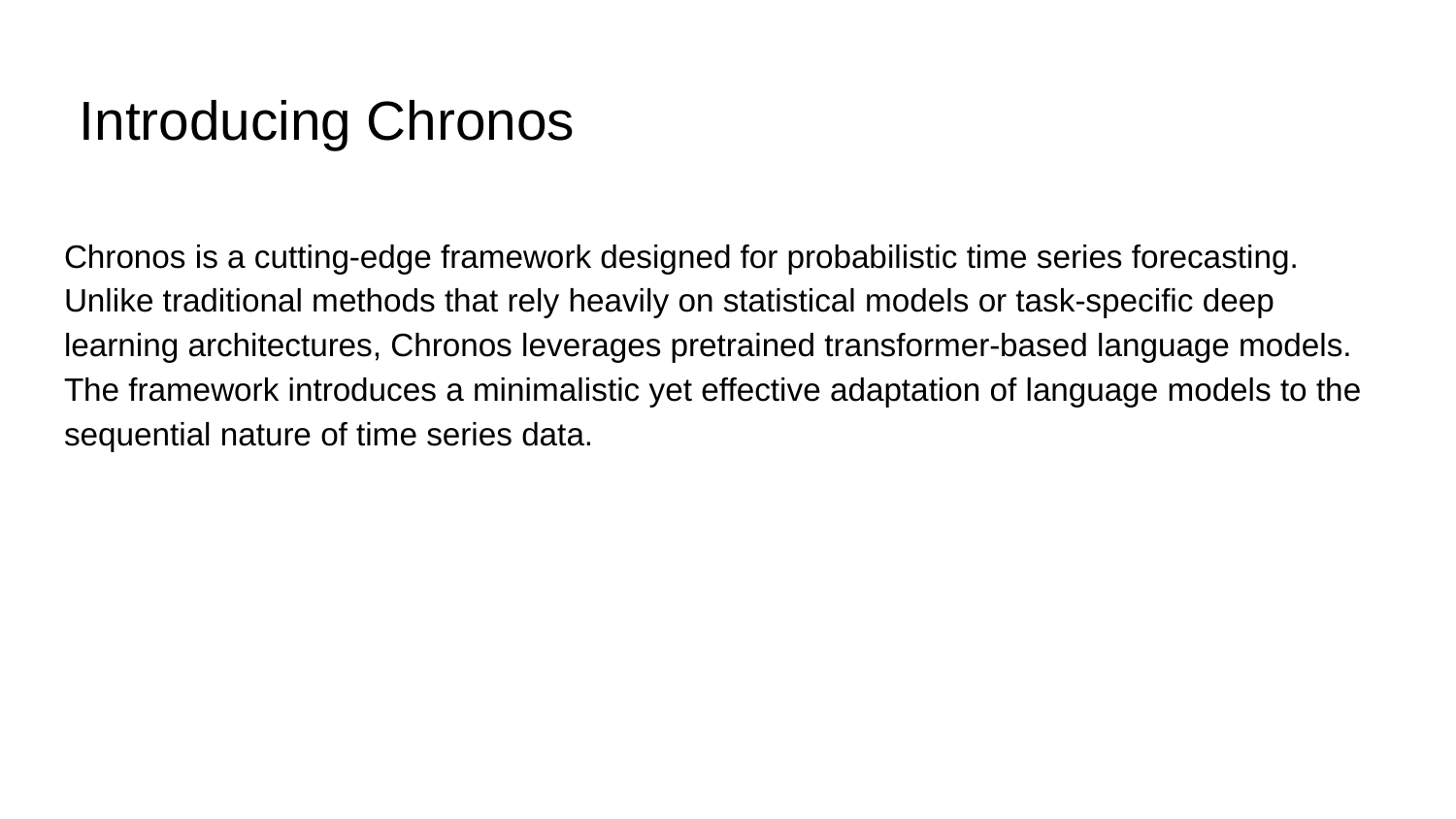

# Introducing Chronos
Chronos is a cutting-edge framework designed for probabilistic time series forecasting. Unlike traditional methods that rely heavily on statistical models or task-specific deep learning architectures, Chronos leverages pretrained transformer-based language models. The framework introduces a minimalistic yet effective adaptation of language models to the sequential nature of time series data.